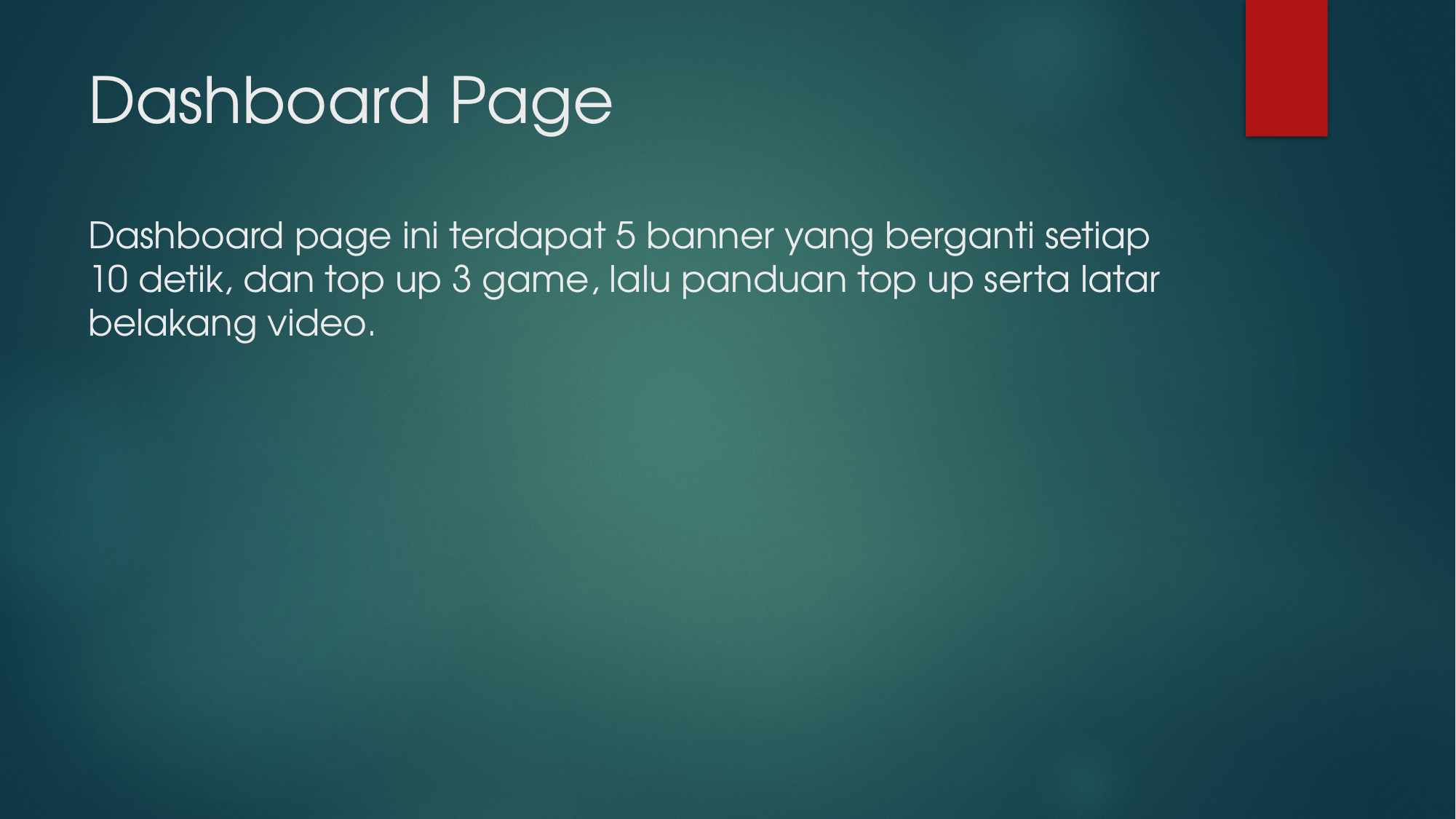

# Dashboard Page Dashboard page ini terdapat 5 banner yang berganti setiap 10 detik, dan top up 3 game, lalu panduan top up serta latar belakang video.